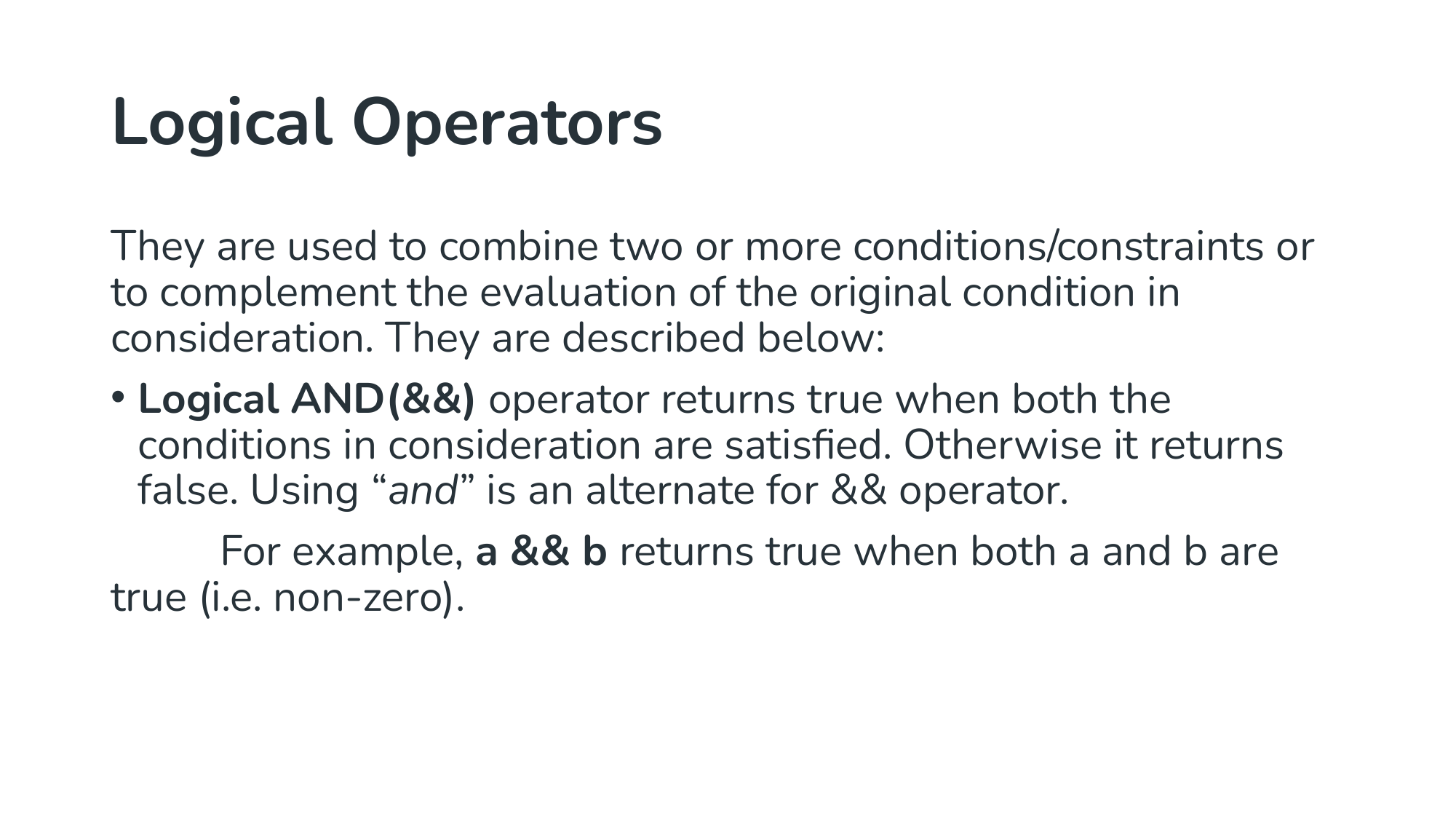

# Logical Operators
They are used to combine two or more conditions/constraints or to complement the evaluation of the original condition in consideration. They are described below:
Logical AND(&&) operator returns true when both the conditions in consideration are satisfied. Otherwise it returns false. Using “and” is an alternate for && operator.
	For example, a && b returns true when both a and b are 	true (i.e. non-zero).